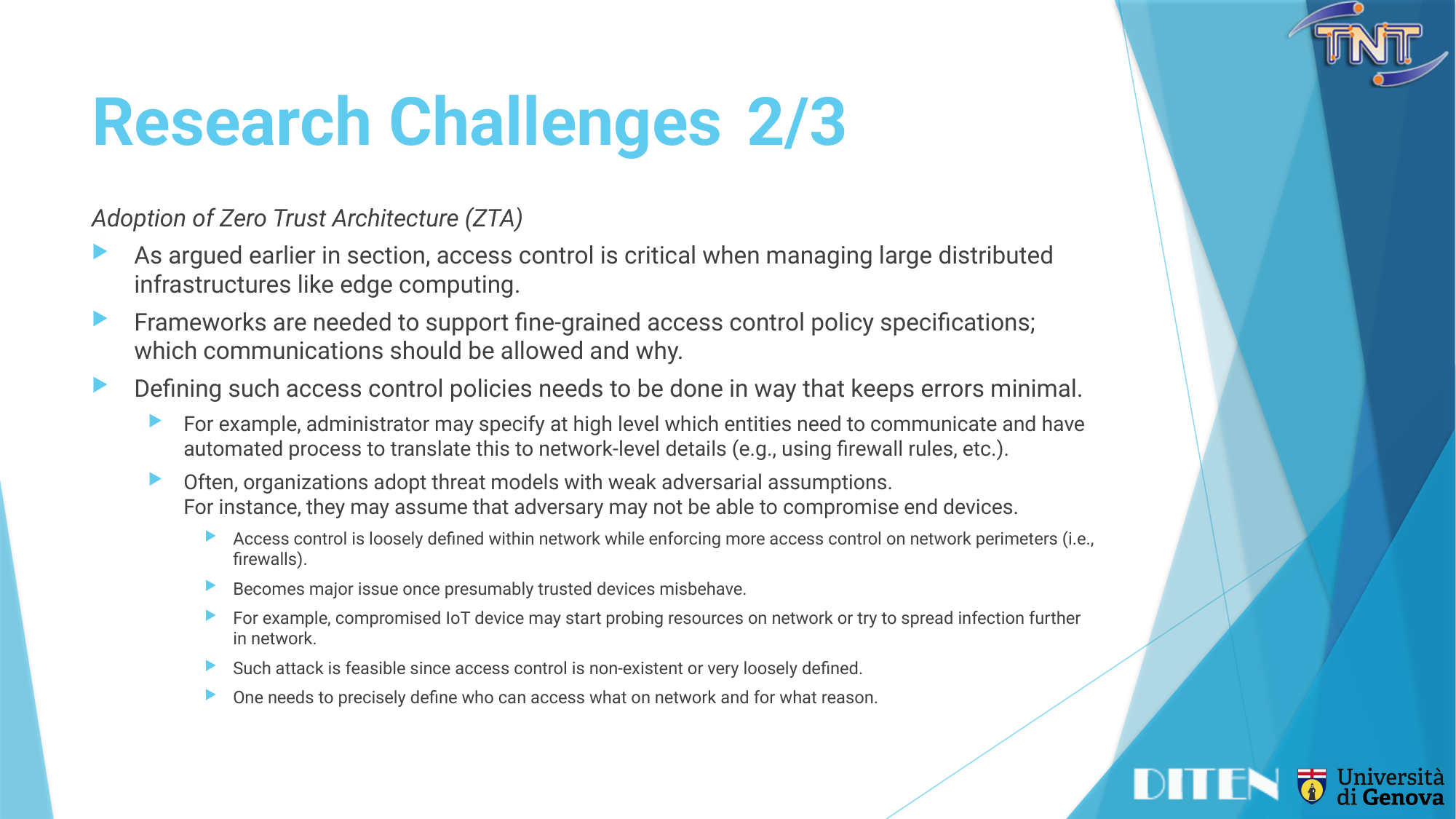

# Research Challenges	2/3
Adoption of Zero Trust Architecture (ZTA)
As argued earlier in section, access control is critical when managing large distributed infrastructures like edge computing.
Frameworks are needed to support fine-grained access control policy specifications; which communications should be allowed and why.
Defining such access control policies needs to be done in way that keeps errors minimal.
For example, administrator may specify at high level which entities need to communicate and have automated process to translate this to network-level details (e.g., using firewall rules, etc.).
Often, organizations adopt threat models with weak adversarial assumptions.
For instance, they may assume that adversary may not be able to compromise end devices.
Access control is loosely defined within network while enforcing more access control on network perimeters (i.e., firewalls).
Becomes major issue once presumably trusted devices misbehave.
For example, compromised IoT device may start probing resources on network or try to spread infection further in network.
Such attack is feasible since access control is non-existent or very loosely defined.
One needs to precisely define who can access what on network and for what reason.